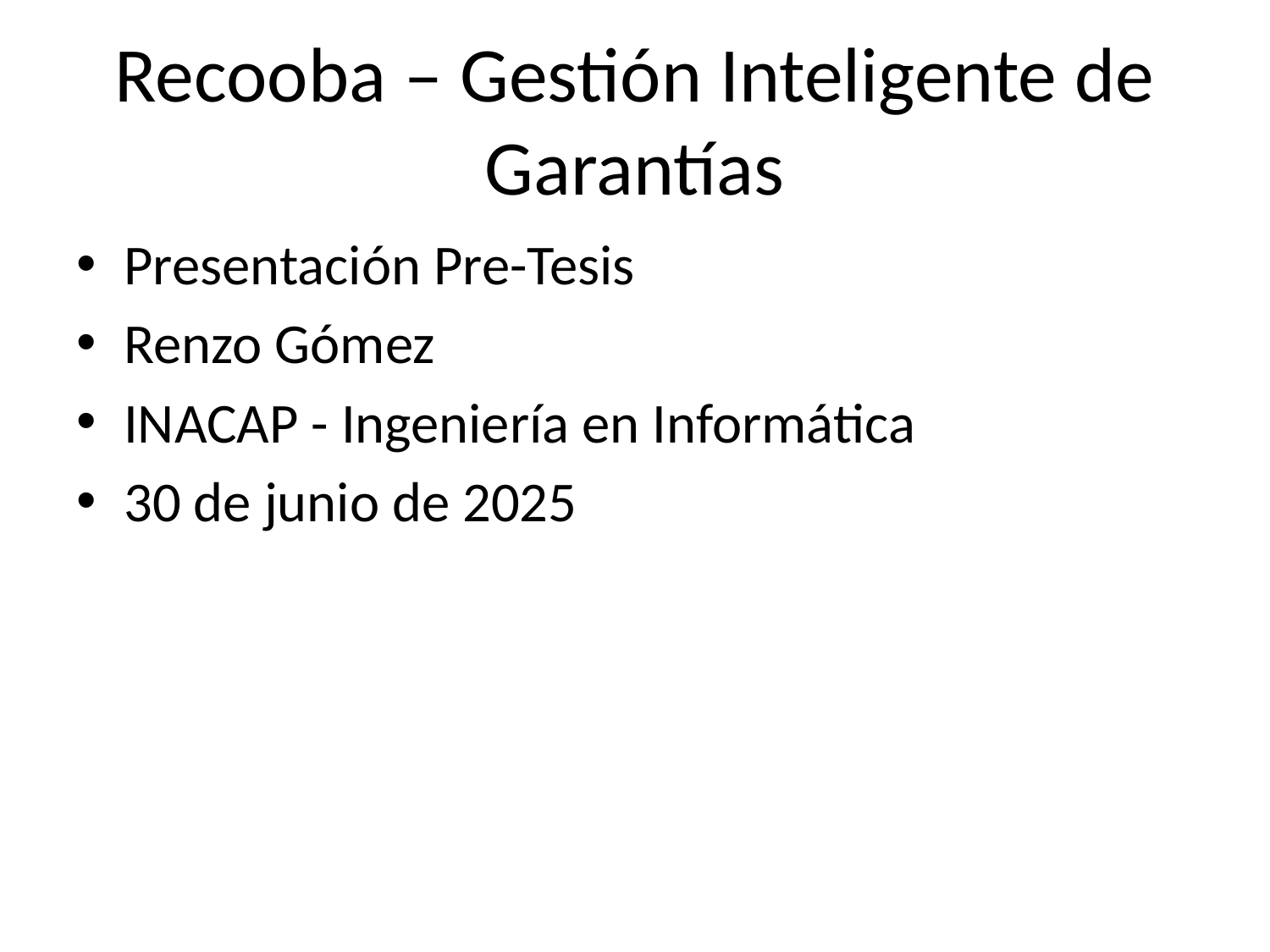

# Recooba – Gestión Inteligente de Garantías
Presentación Pre-Tesis
Renzo Gómez
INACAP - Ingeniería en Informática
30 de junio de 2025